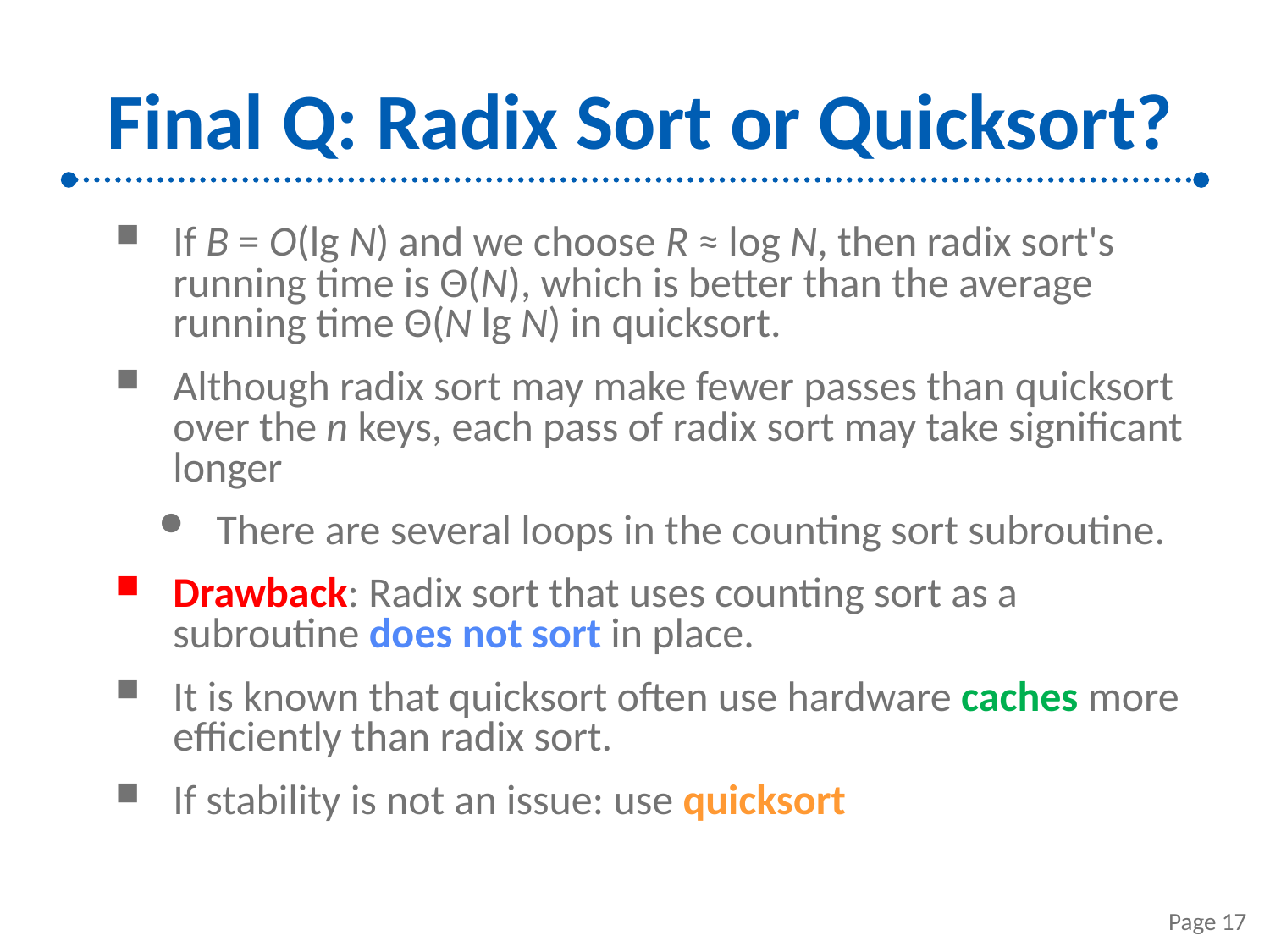

# Final Q: Radix Sort or Quicksort?
If B = O(lg N) and we choose R ≈ log N, then radix sort's running time is Θ(N), which is better than the average running time Θ(N lg N) in quicksort.
Although radix sort may make fewer passes than quicksort over the n keys, each pass of radix sort may take significant longer
There are several loops in the counting sort subroutine.
Drawback: Radix sort that uses counting sort as a subroutine does not sort in place.
It is known that quicksort often use hardware caches more efficiently than radix sort.
If stability is not an issue: use quicksort

Page 17